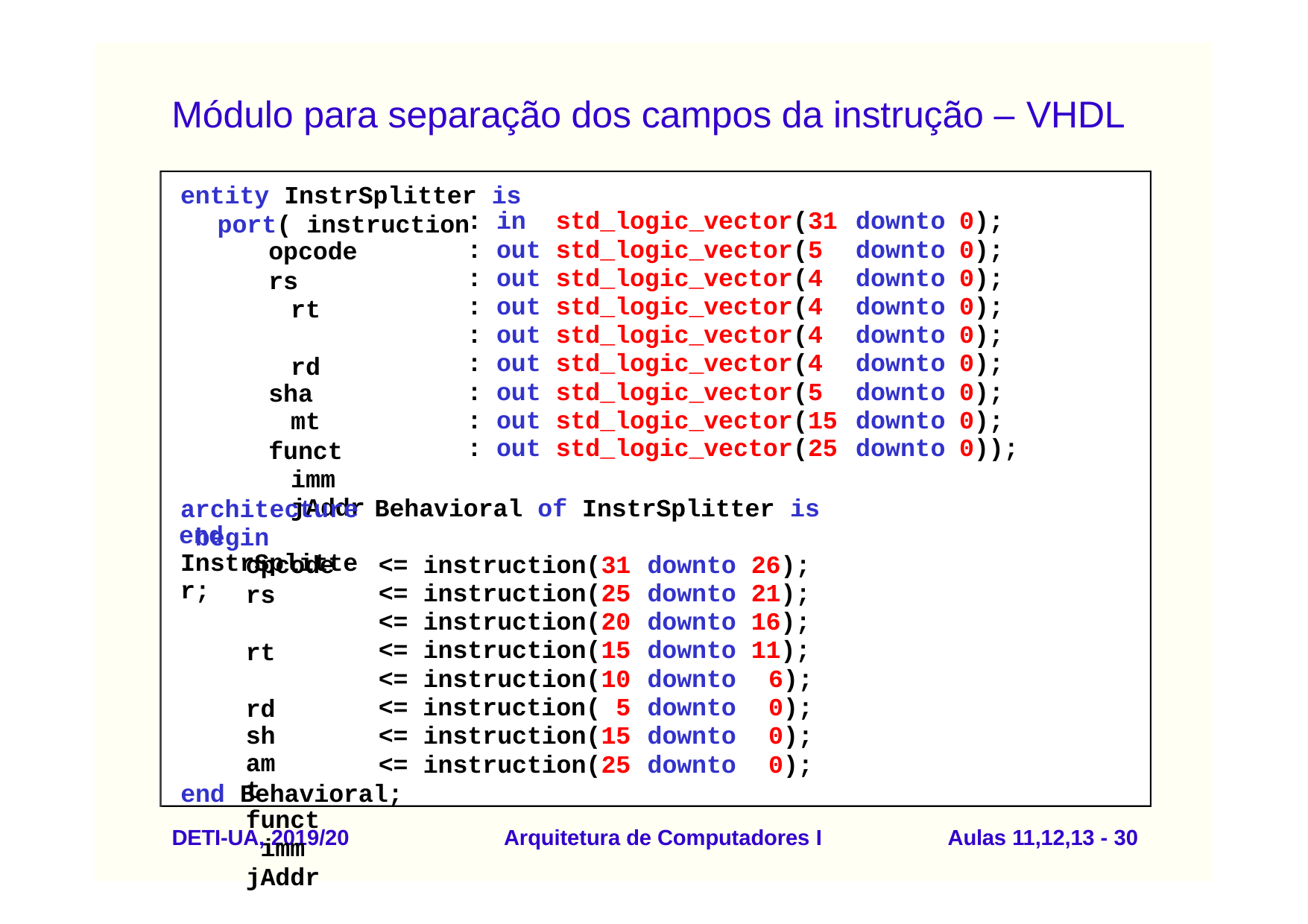

# Módulo para separação dos campos da instrução – VHDL

entity InstrSplitter is  port( instruction
opcode
rs  rt  rd
shamt
funct  imm  jAddr
end InstrSplitter;
| : | in | std\_logic\_vector(31 | downto | 0); |
| --- | --- | --- | --- | --- |
| : | out | std\_logic\_vector(5 | downto | 0); |
| : | out | std\_logic\_vector(4 | downto | 0); |
| : | out | std\_logic\_vector(4 | downto | 0); |
| : | out | std\_logic\_vector(4 | downto | 0); |
| : | out | std\_logic\_vector(4 | downto | 0); |
| : | out | std\_logic\_vector(5 | downto | 0); |
| : | out | std\_logic\_vector(15 | downto | 0); |
| : | out | std\_logic\_vector(25 | downto | 0)); |
architecture  begin
opcode
rs  rt  rd
shamt
funct  imm  jAddr
Behavioral of InstrSplitter is
<= instruction(31
<= instruction(25
<= instruction(20
<= instruction(15
<= instruction(10
<= instruction( 5
<= instruction(15
<= instruction(25
downto 26);
downto 21);
downto 16);
downto 11);
downto	6);
downto	0);
downto	0);
downto	0);
end Behavioral;
DETI-UA, 2019/20
Arquitetura de Computadores I
Aulas 11,12,13 - 30